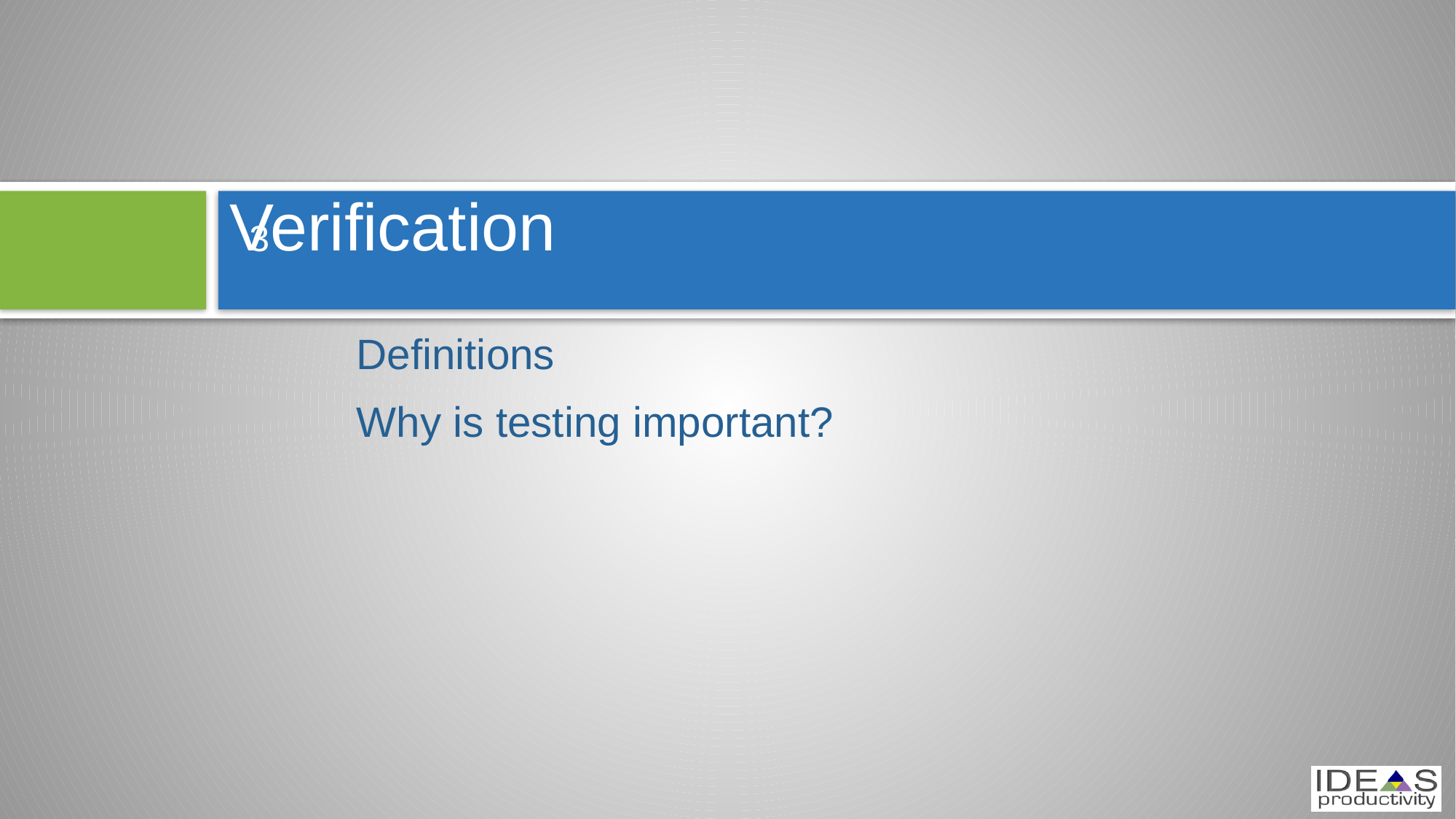

# Verification
3
Definitions
Why is testing important?